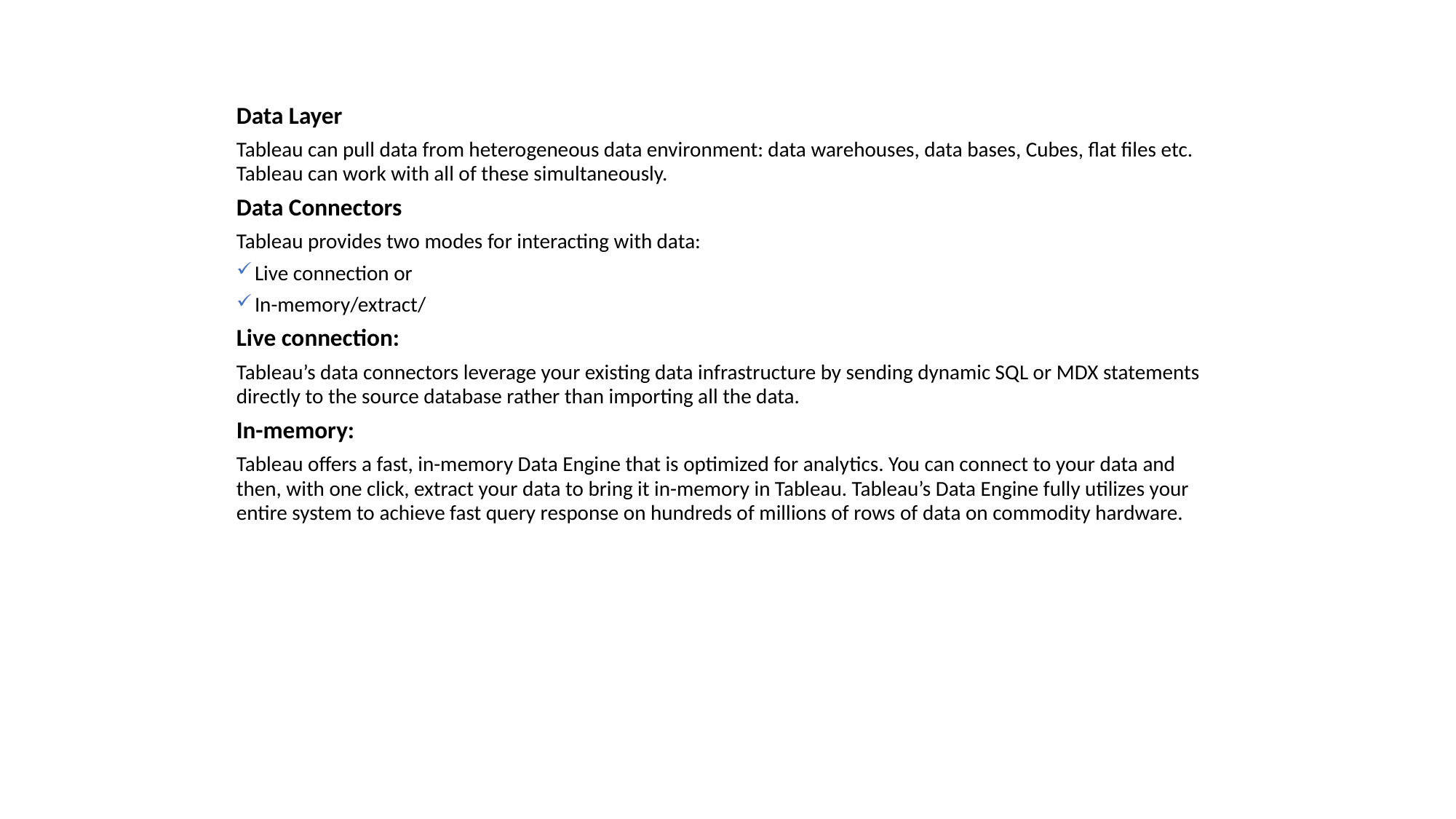

Data Layer
Tableau can pull data from heterogeneous data environment: data warehouses, data bases, Cubes, flat files etc. Tableau can work with all of these simultaneously.
Data Connectors
Tableau provides two modes for interacting with data:
Live connection or
In-memory/extract/
Live connection:
Tableau’s data connectors leverage your existing data infrastructure by sending dynamic SQL or MDX statements directly to the source database rather than importing all the data.
In-memory:
Tableau offers a fast, in-memory Data Engine that is optimized for analytics. You can connect to your data and then, with one click, extract your data to bring it in-memory in Tableau. Tableau’s Data Engine fully utilizes your entire system to achieve fast query response on hundreds of millions of rows of data on commodity hardware.